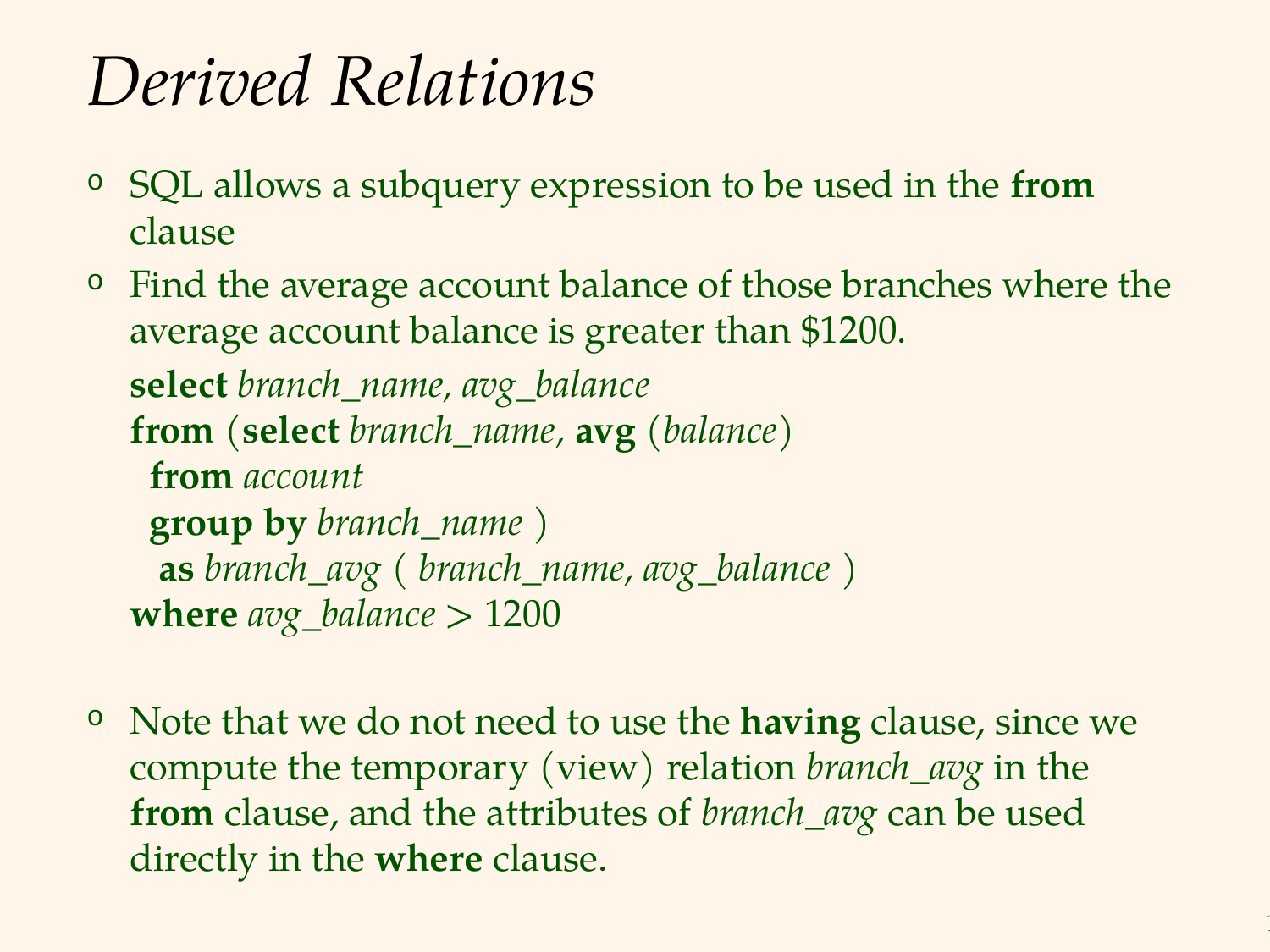

# Derived Relations
SQL allows a subquery expression to be used in the from clause
Find the average account balance of those branches where the average account balance is greater than $1200.
		select branch_name, avg_balance
	from (select branch_name, avg (balance)
			  from account
			  group by branch_name )
		   as branch_avg ( branch_name, avg_balance )
	where avg_balance > 1200

Note that we do not need to use the having clause, since we compute the temporary (view) relation branch_avg in the from clause, and the attributes of branch_avg can be used directly in the where clause.